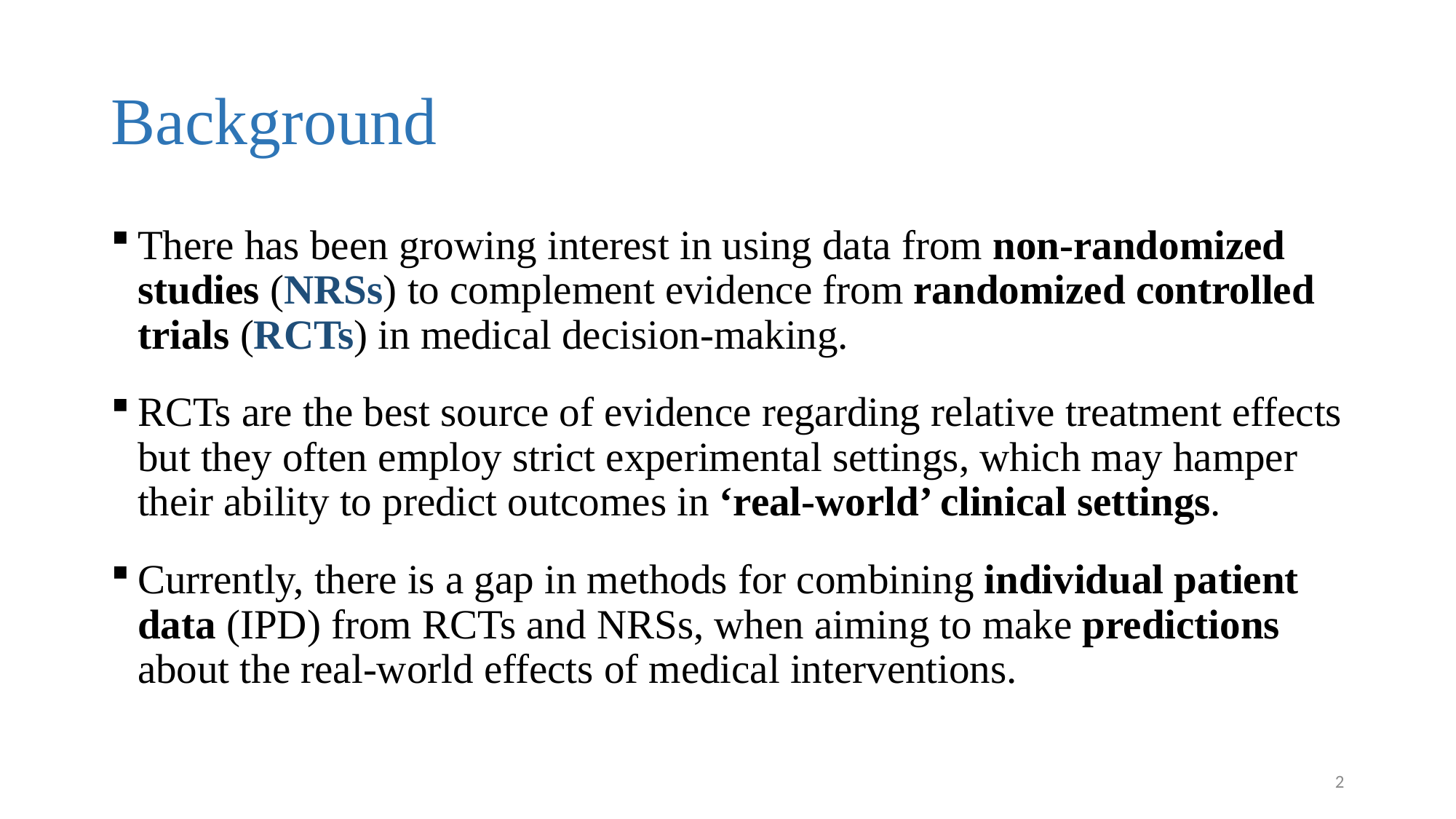

# Background
There has been growing interest in using data from non-randomized studies (NRSs) to complement evidence from randomized controlled trials (RCTs) in medical decision-making.
RCTs are the best source of evidence regarding relative treatment effects but they often employ strict experimental settings, which may hamper their ability to predict outcomes in ‘real-world’ clinical settings.
Currently, there is a gap in methods for combining individual patient data (IPD) from RCTs and NRSs, when aiming to make predictions about the real-world effects of medical interventions.
2